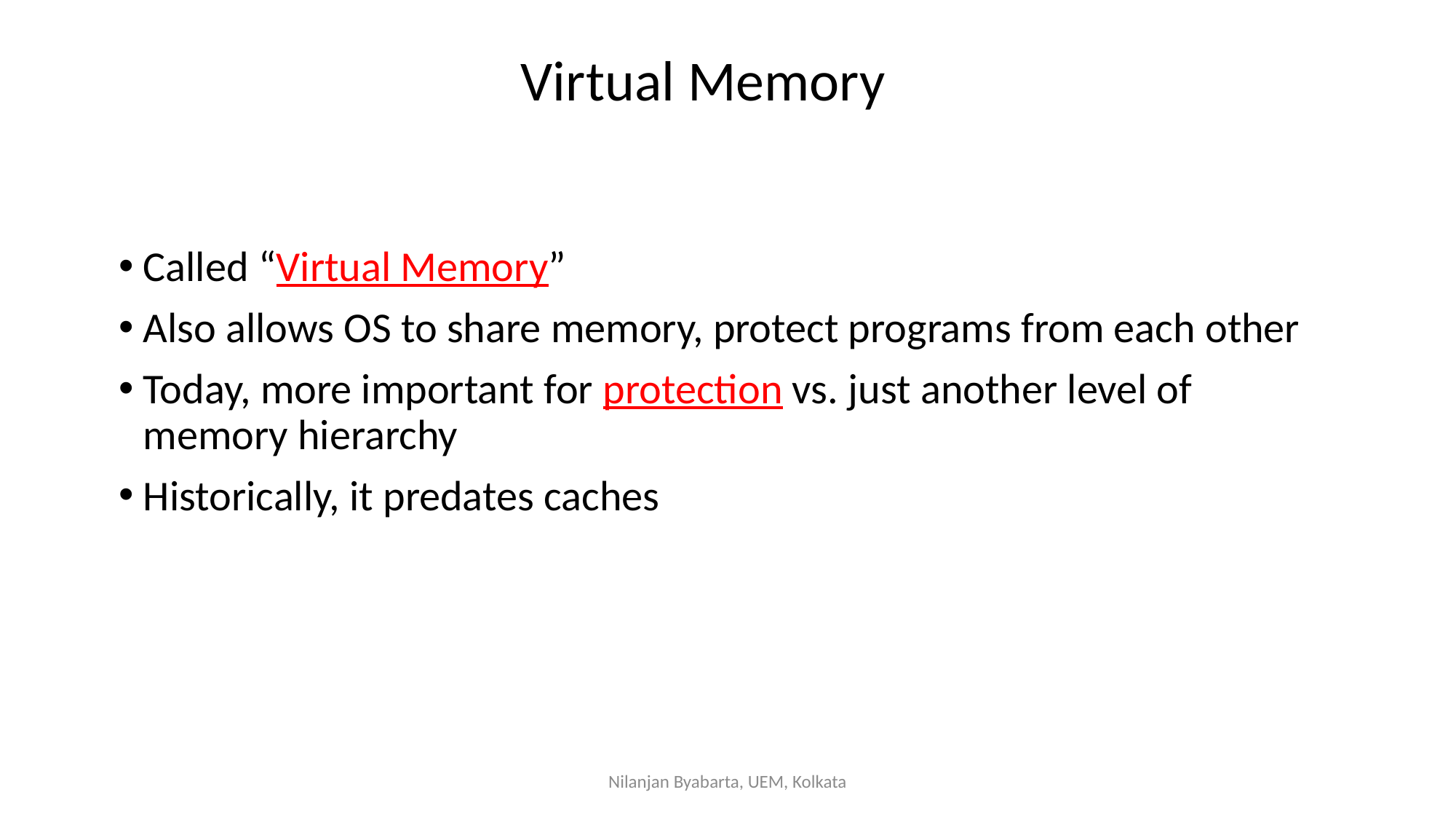

# Virtual Memory
Called “Virtual Memory”
Also allows OS to share memory, protect programs from each other
Today, more important for protection vs. just another level of memory hierarchy
Historically, it predates caches
Nilanjan Byabarta, UEM, Kolkata